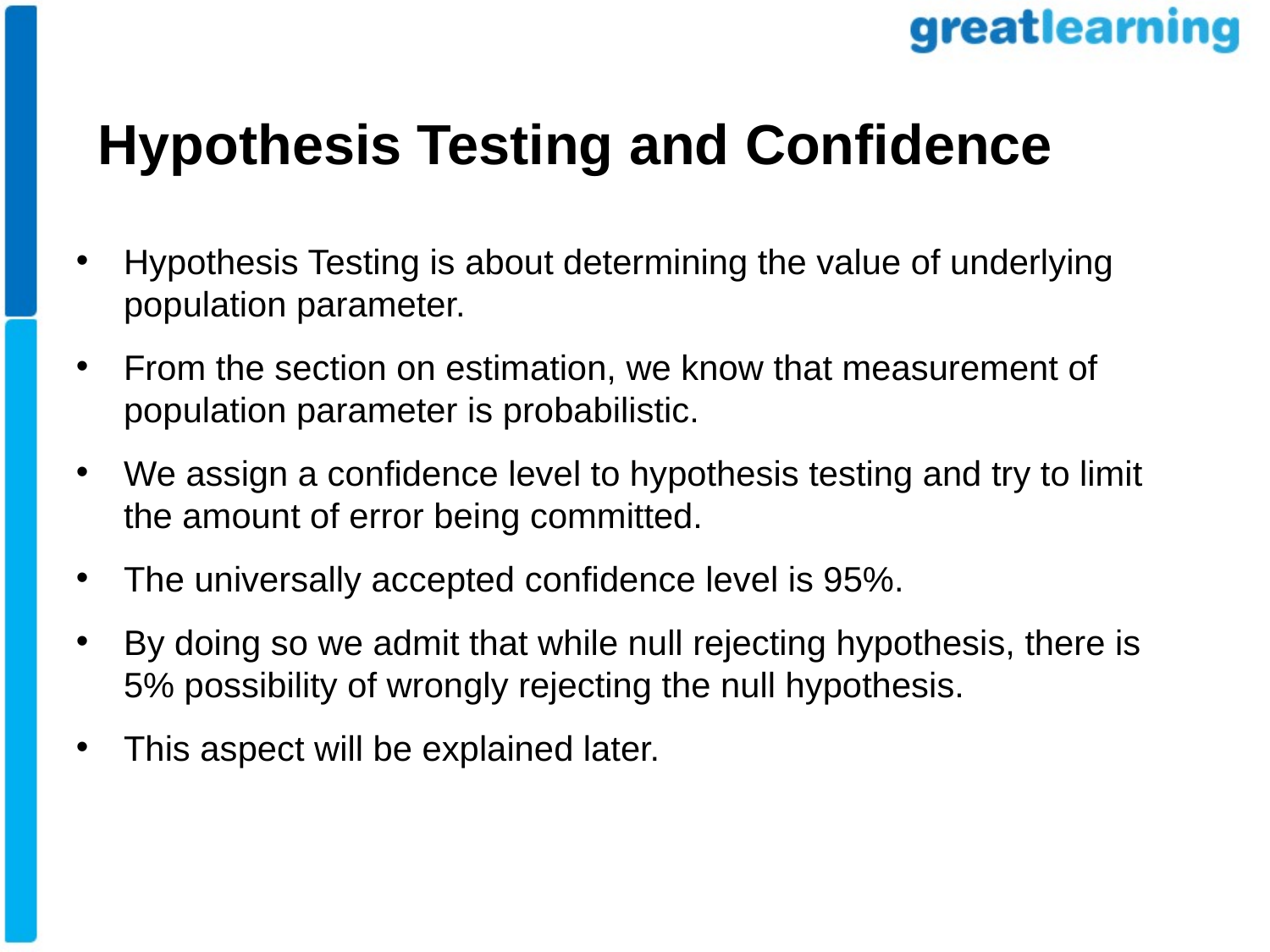

Hypothesis Testing and Confidence
Hypothesis Testing is about determining the value of underlying population parameter.
From the section on estimation, we know that measurement of population parameter is probabilistic.
We assign a confidence level to hypothesis testing and try to limit the amount of error being committed.
The universally accepted confidence level is 95%.
By doing so we admit that while null rejecting hypothesis, there is 5% possibility of wrongly rejecting the null hypothesis.
This aspect will be explained later.